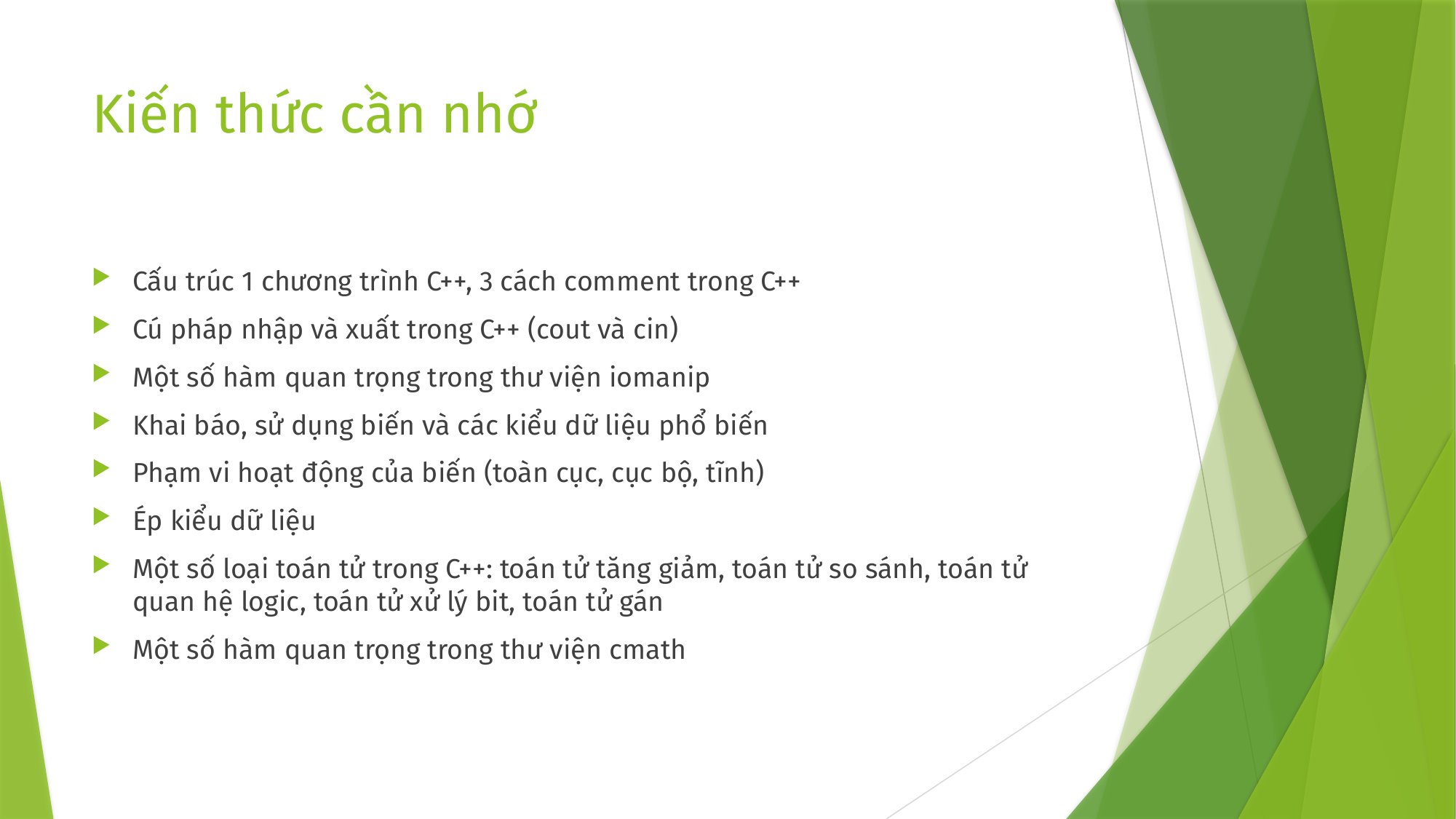

# Kiến thức cần nhớ
Cấu trúc 1 chương trình C++, 3 cách comment trong C++
Cú pháp nhập và xuất trong C++ (cout và cin)
Một số hàm quan trọng trong thư viện iomanip
Khai báo, sử dụng biến và các kiểu dữ liệu phổ biến
Phạm vi hoạt động của biến (toàn cục, cục bộ, tĩnh)
Ép kiểu dữ liệu
Một số loại toán tử trong C++: toán tử tăng giảm, toán tử so sánh, toán tử quan hệ logic, toán tử xử lý bit, toán tử gán
Một số hàm quan trọng trong thư viện cmath